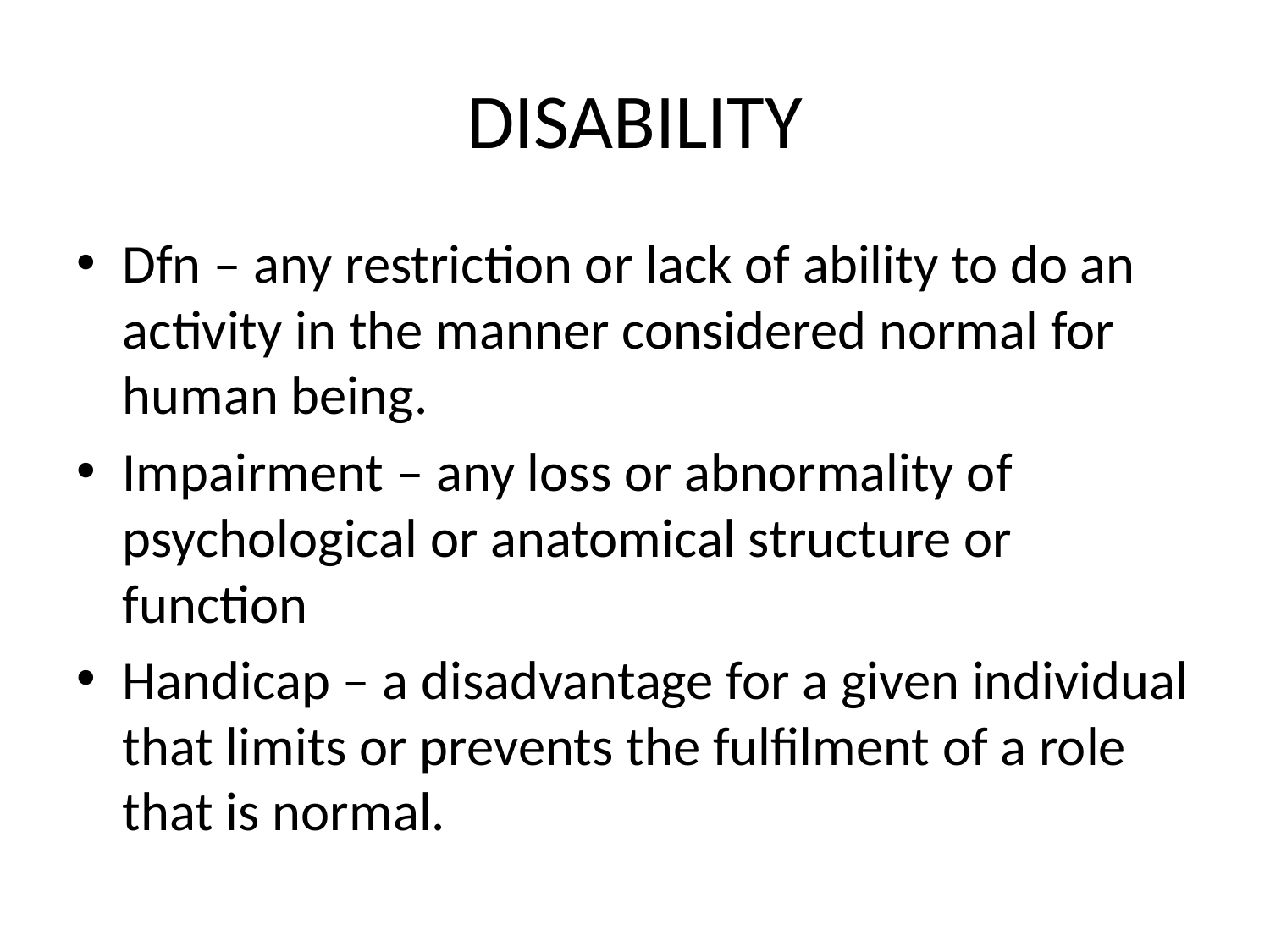

# DISABILITY
Dfn – any restriction or lack of ability to do an activity in the manner considered normal for human being.
Impairment – any loss or abnormality of psychological or anatomical structure or function
Handicap – a disadvantage for a given individual that limits or prevents the fulfilment of a role that is normal.